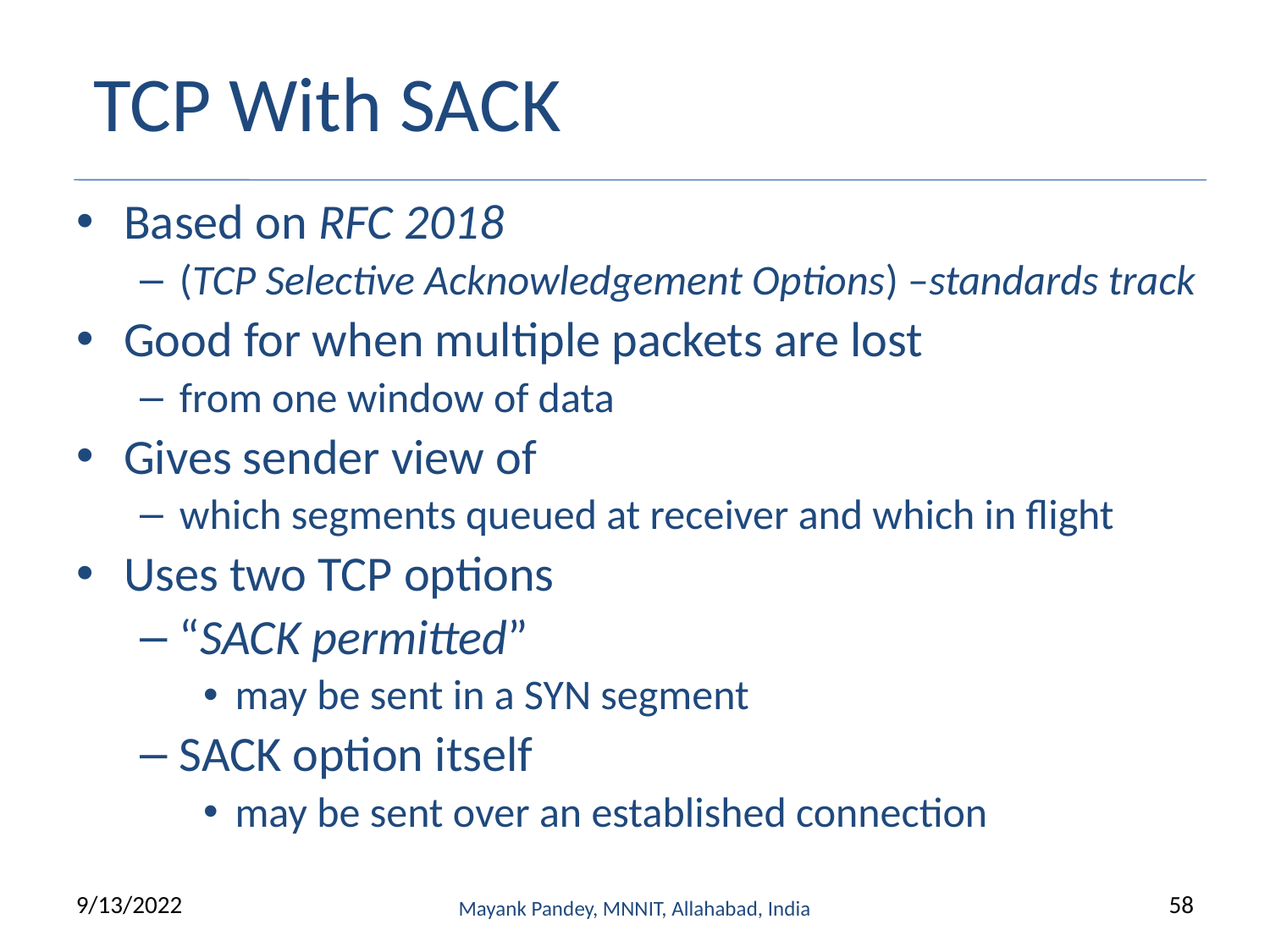

# TCP With SACK
Based on RFC 2018
(TCP Selective Acknowledgement Options) –standards track
Good for when multiple packets are lost
from one window of data
Gives sender view of
which segments queued at receiver and which in flight
Uses two TCP options
“SACK permitted”
may be sent in a SYN segment
SACK option itself
may be sent over an established connection
9/13/2022
Mayank Pandey, MNNIT, Allahabad, India
58